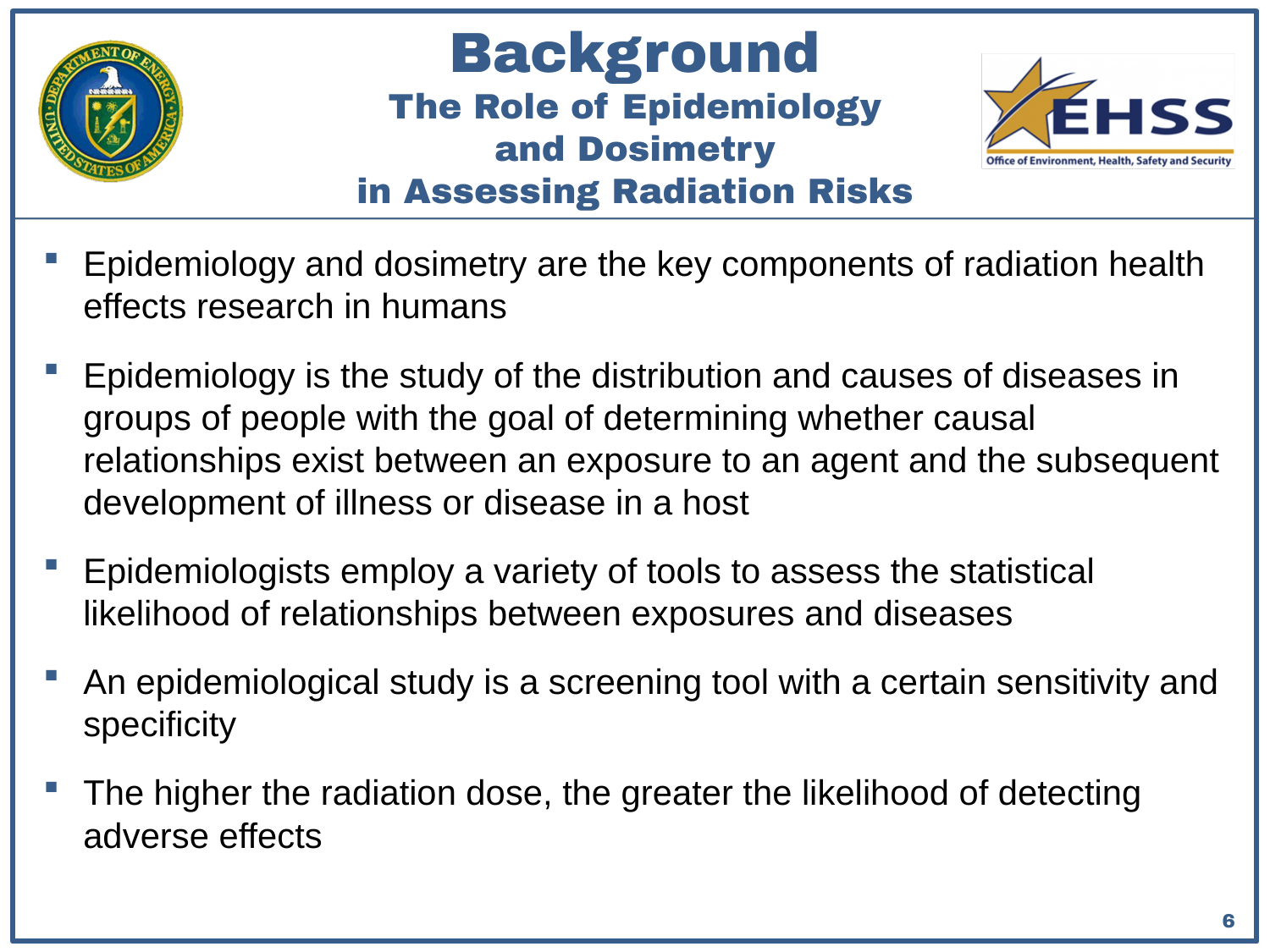

# Background The Role of Epidemiology and Dosimetry in Assessing Radiation Risks
Epidemiology and dosimetry are the key components of radiation health effects research in humans
Epidemiology is the study of the distribution and causes of diseases in groups of people with the goal of determining whether causal relationships exist between an exposure to an agent and the subsequent development of illness or disease in a host
Epidemiologists employ a variety of tools to assess the statistical likelihood of relationships between exposures and diseases
An epidemiological study is a screening tool with a certain sensitivity and specificity
The higher the radiation dose, the greater the likelihood of detecting adverse effects

6